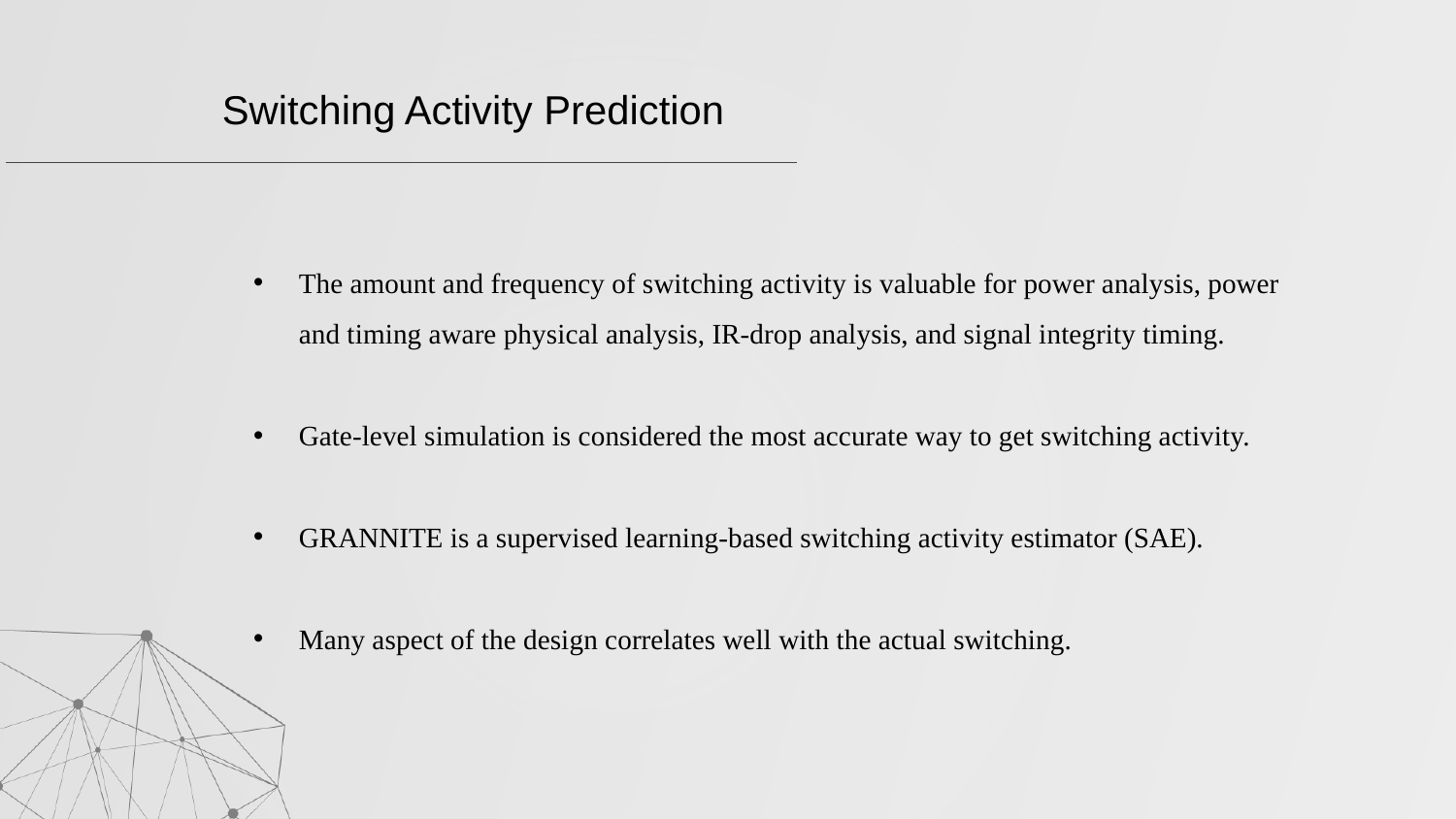

Switching Activity Prediction
The amount and frequency of switching activity is valuable for power analysis, power and timing aware physical analysis, IR-drop analysis, and signal integrity timing.
Gate-level simulation is considered the most accurate way to get switching activity.
GRANNITE is a supervised learning-based switching activity estimator (SAE).
Many aspect of the design correlates well with the actual switching.